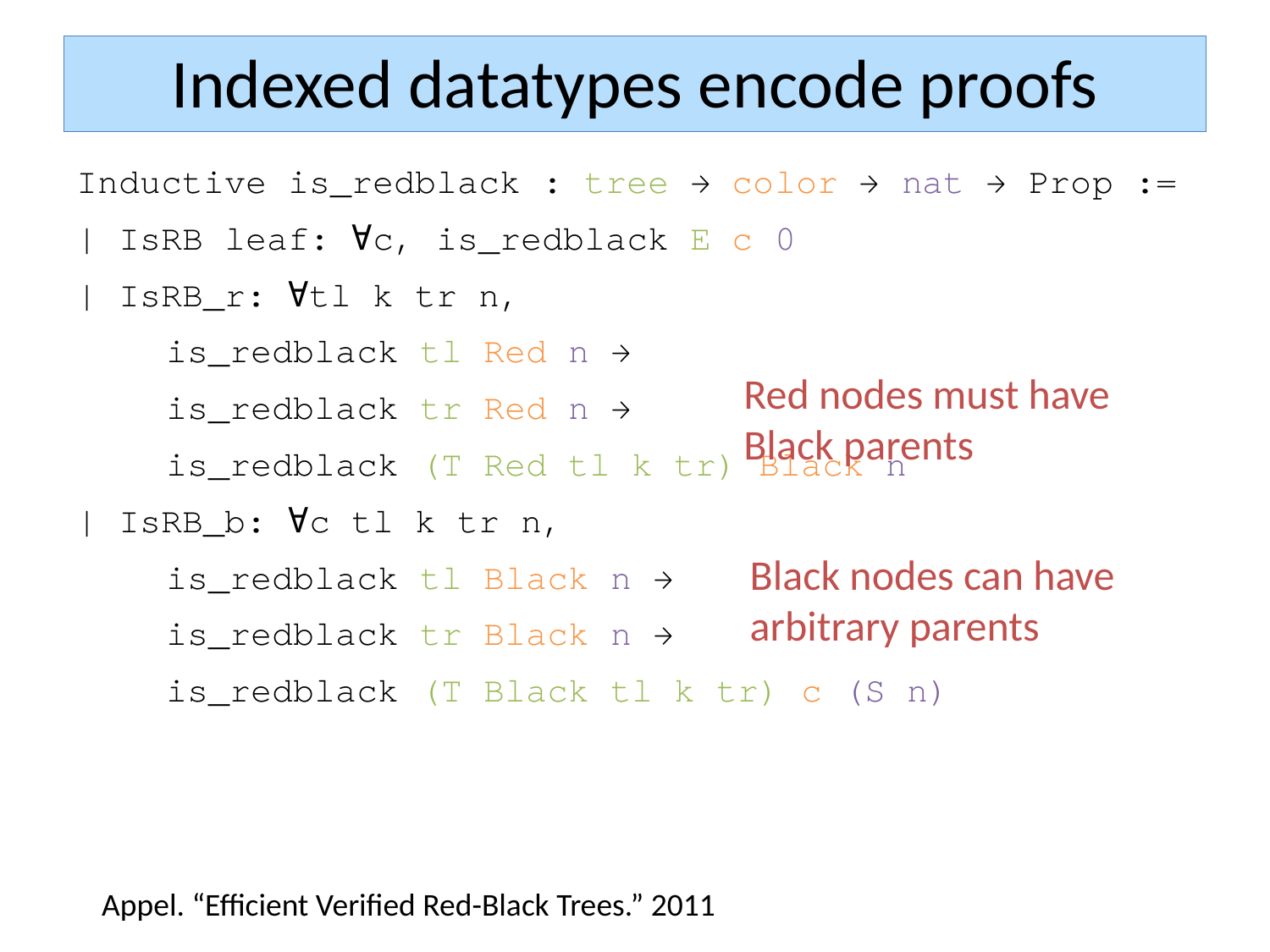

# Indexed datatypes encode proofs
Inductive is_redblack : tree → color → nat → Prop :=
| IsRB leaf: ∀c, is_redblack E c 0
| IsRB_r: ∀tl k tr n,
	  is_redblack tl Red n →
	  is_redblack tr Red n →
	  is_redblack (T Red tl k tr) Black n
| IsRB_b: ∀c tl k tr n,
	  is_redblack tl Black n →
	  is_redblack tr Black n →
	  is_redblack (T Black tl k tr) c (S n)
Red nodes must have
Black parents
Black nodes can have
arbitrary parents
Appel. “Efficient Verified Red-Black Trees.” 2011